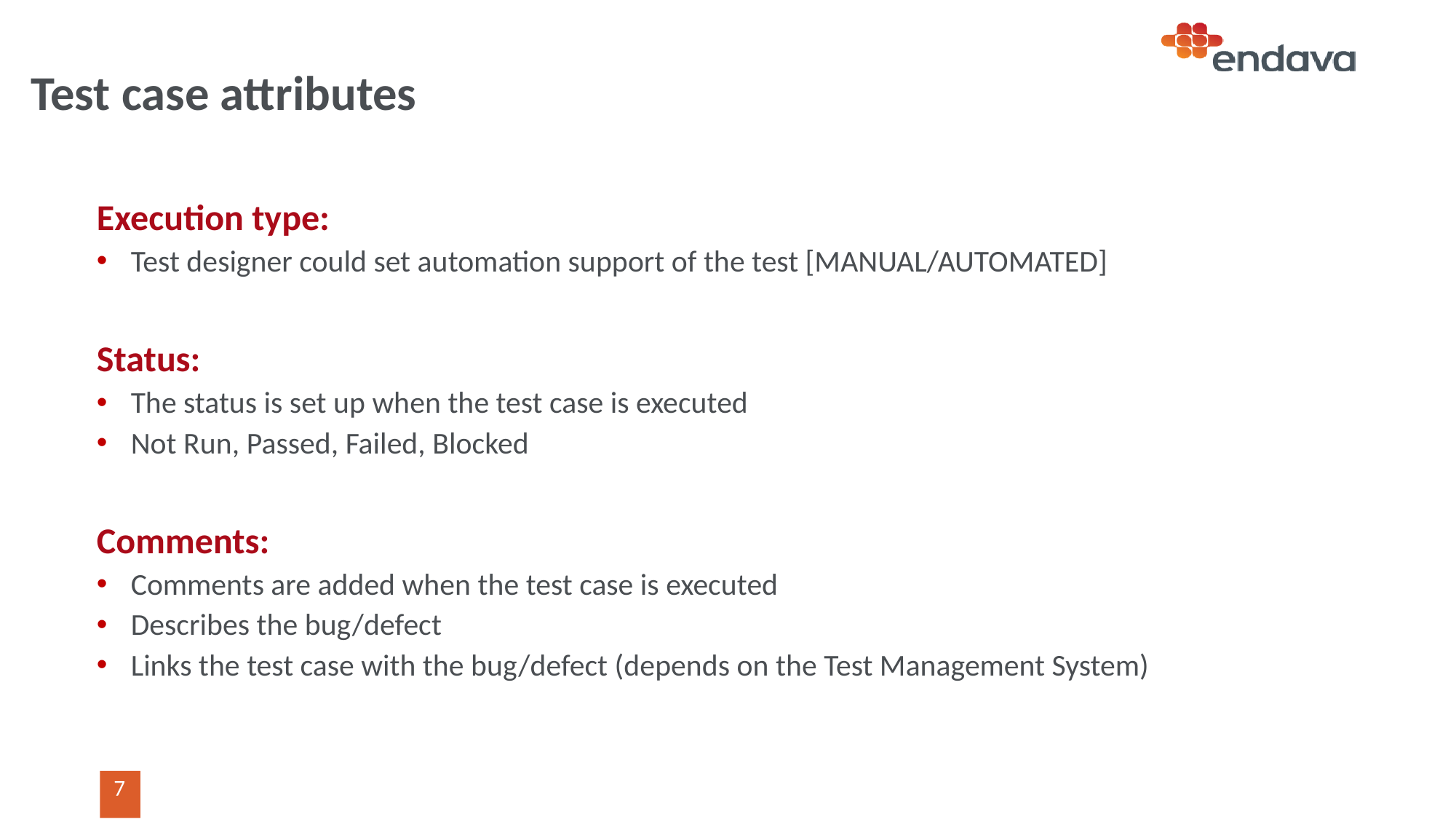

# Test case attributes
Execution type:
Test designer could set automation support of the test [MANUAL/AUTOMATED]

Status:
The status is set up when the test case is executed
Not Run, Passed, Failed, Blocked

Comments:
Comments are added when the test case is executed
Describes the bug/defect
Links the test case with the bug/defect (depends on the Test Management System)